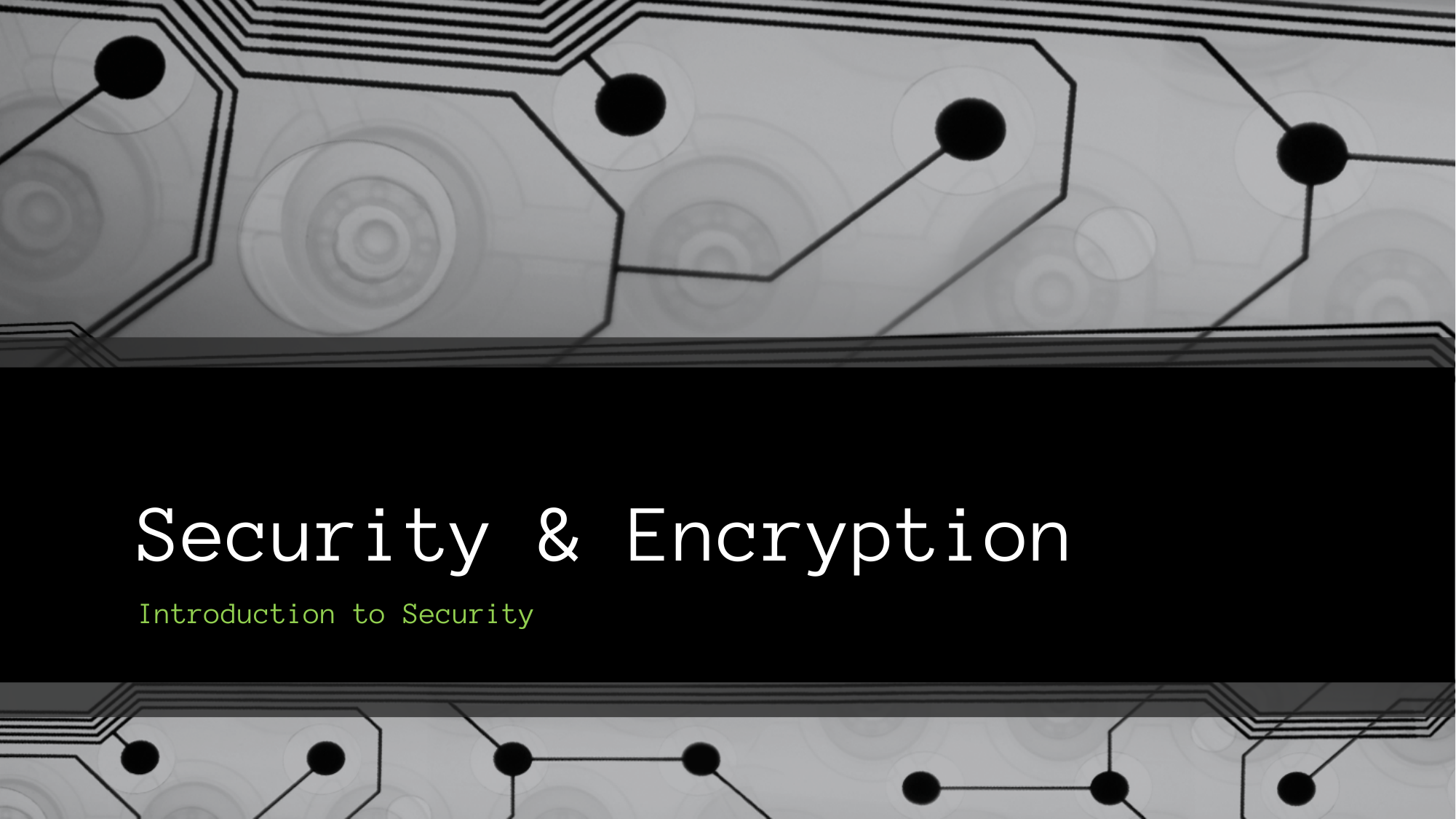

# Security & Encryption
Introduction to Security